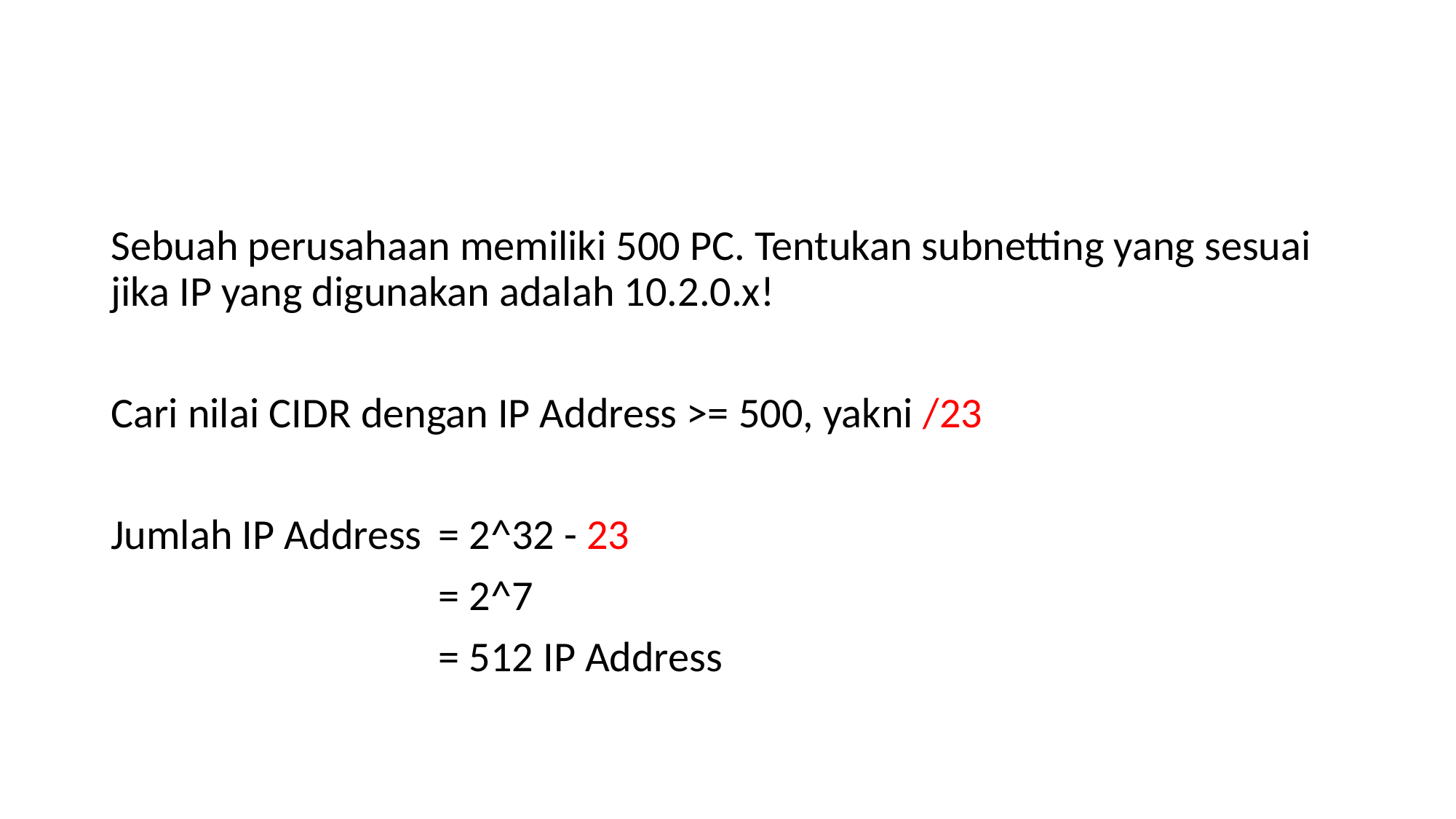

#
Sebuah perusahaan memiliki 500 PC. Tentukan subnetting yang sesuai jika IP yang digunakan adalah 10.2.0.x!

Cari nilai CIDR dengan IP Address >= 500, yakni /23

Jumlah IP Address	= 2^32 - 23
			= 2^7
			= 512 IP Address